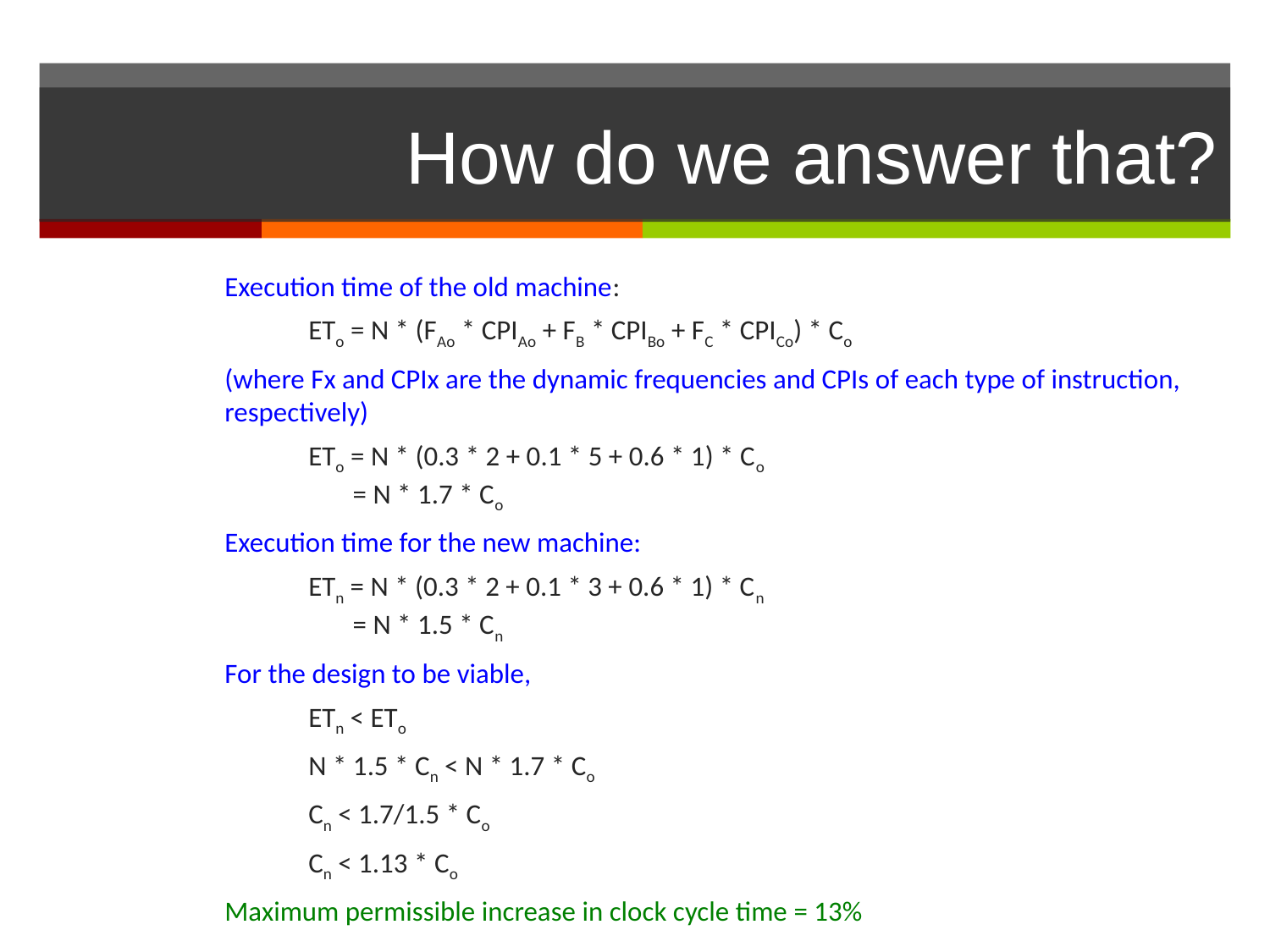

# How do we answer that?
Execution time of the old machine:
	ETo = N * (FAo * CPIAo + FB * CPIBo + FC * CPICo) * Co
(where Fx and CPIx are the dynamic frequencies and CPIs of each type of instruction, respectively)
	ETo = N * (0.3 * 2 + 0.1 * 5 + 0.6 * 1) * Co
	       = N * 1.7 * Co
Execution time for the new machine:
	ETn = N * (0.3 * 2 + 0.1 * 3 + 0.6 * 1) * Cn
	       = N * 1.5 * Cn
For the design to be viable,
	ETn < ETo
	N * 1.5 * Cn < N * 1.7 * Co
	Cn < 1.7/1.5 * Co
	Cn < 1.13 * Co
Maximum permissible increase in clock cycle time = 13%